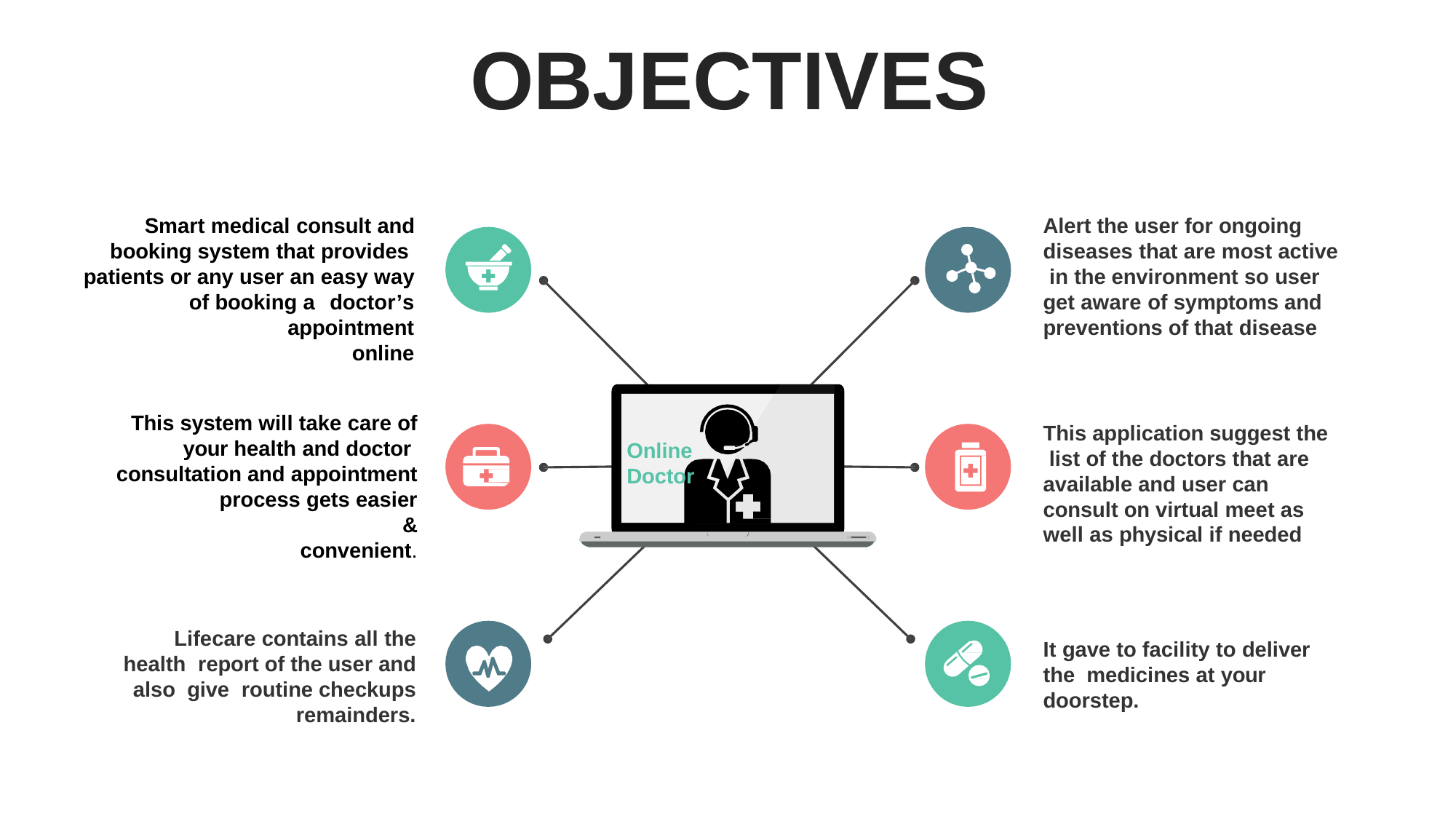

# OBJECTIVES
Smart medical consult and  booking system that provides  patients or any user an easy way
of booking a	doctor’s  appointment online
Alert the user for ongoing  diseases that are most active  in the environment so user  get aware of symptoms and  preventions of that disease

This system will take care of  your health and doctor  consultation and appointment
process gets easier  & convenient.

This application suggest the  list of the doctors that are  available and user can  consult on virtual meet as  well as physical if needed

Online	Doctor

Lifecare contains all the health  report of the user and also give  routine checkups remainders.
It gave to facility to deliver the  medicines at your doorstep.